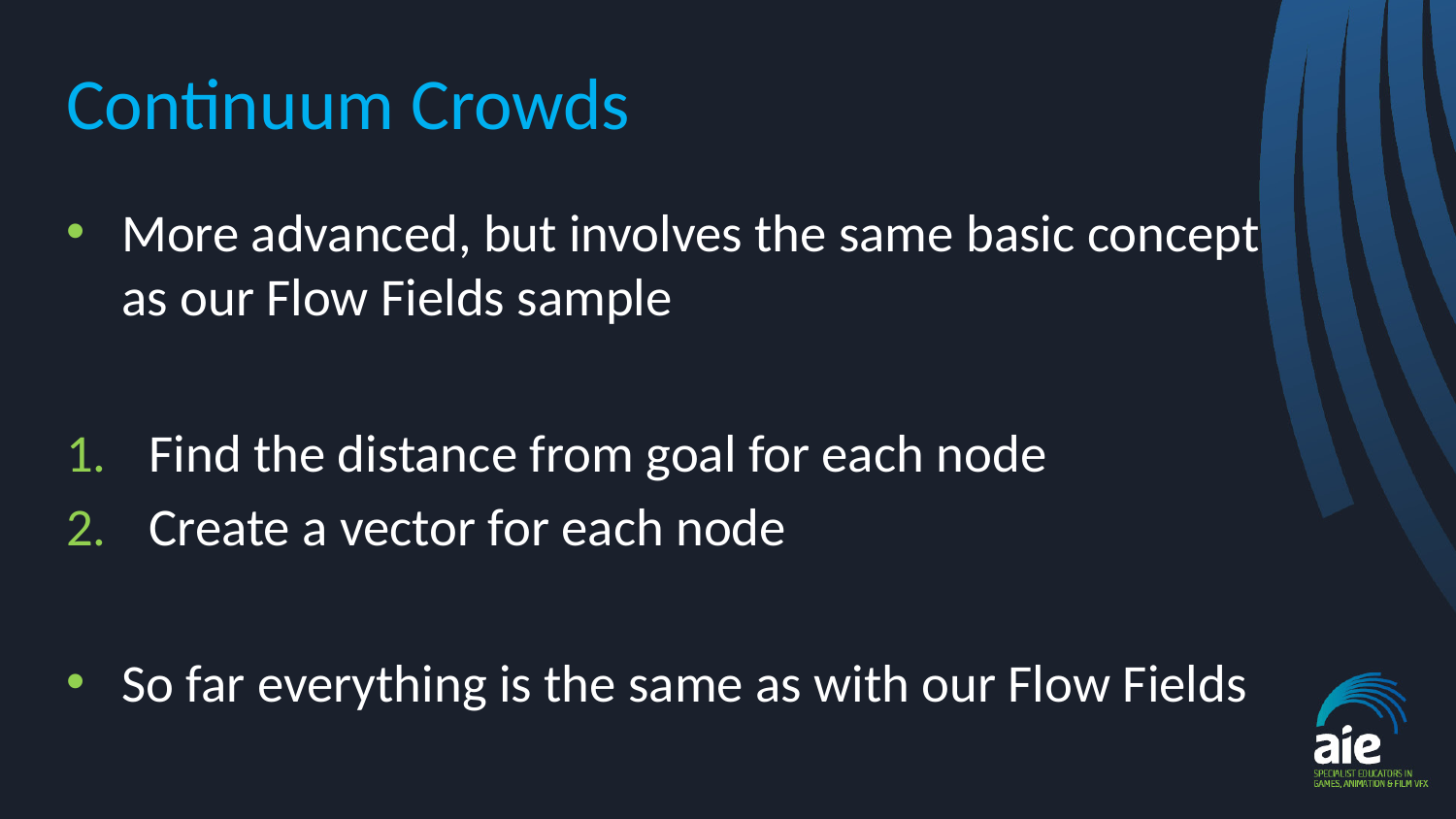

# Continuum Crowds
More advanced, but involves the same basic concept as our Flow Fields sample

Find the distance from goal for each node
Create a vector for each node

So far everything is the same as with our Flow Fields